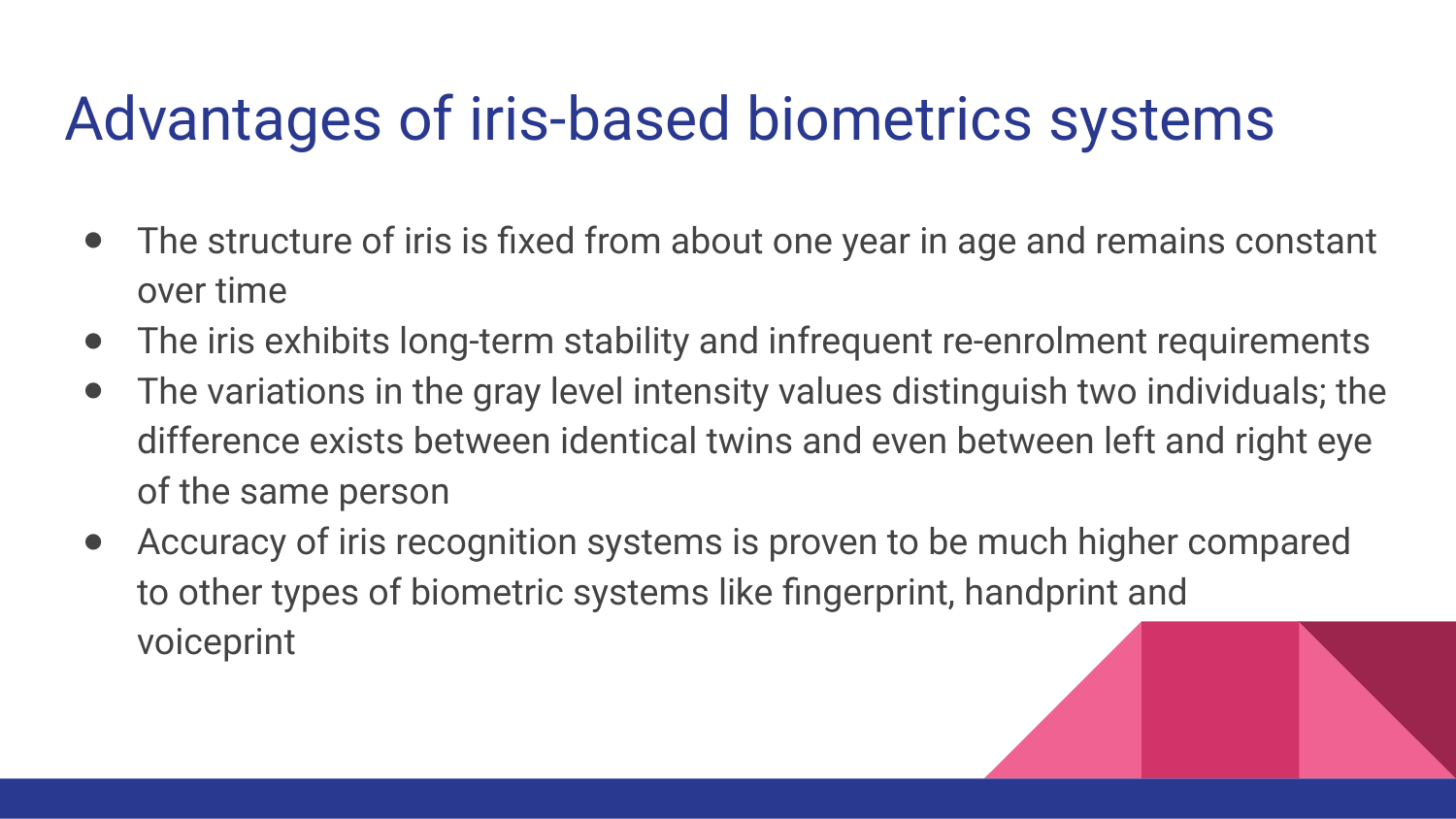

# Advantages of iris-based biometrics systems
The structure of iris is fixed from about one year in age and remains constant over time
The iris exhibits long-term stability and infrequent re-enrolment requirements
The variations in the gray level intensity values distinguish two individuals; the difference exists between identical twins and even between left and right eye of the same person
Accuracy of iris recognition systems is proven to be much higher compared to other types of biometric systems like fingerprint, handprint and
voiceprint